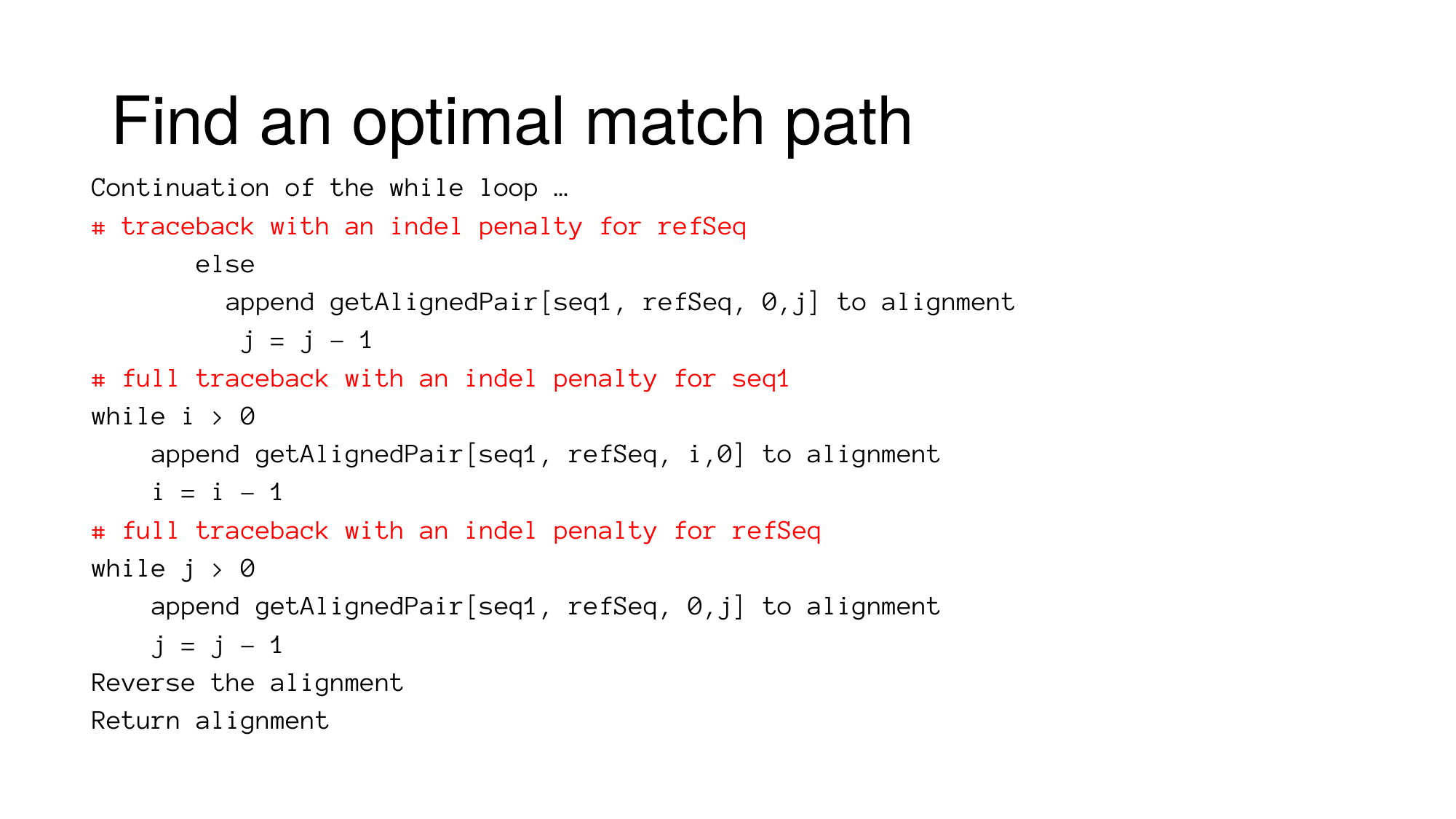

# Find an optimal match path
Continuation of the while loop …
# traceback with an indel penalty for refSeq
       else
         append getAlignedPair[seq1, refSeq, 0,j] to alignment
          j = j – 1
# full traceback with an indel penalty for seq1
while i > 0
    append getAlignedPair[seq1, refSeq, i,0] to alignment
    i = i – 1
# full traceback with an indel penalty for refSeq
while j > 0
    append getAlignedPair[seq1, refSeq, 0,j] to alignment
    j = j – 1
Reverse the alignment
Return alignment